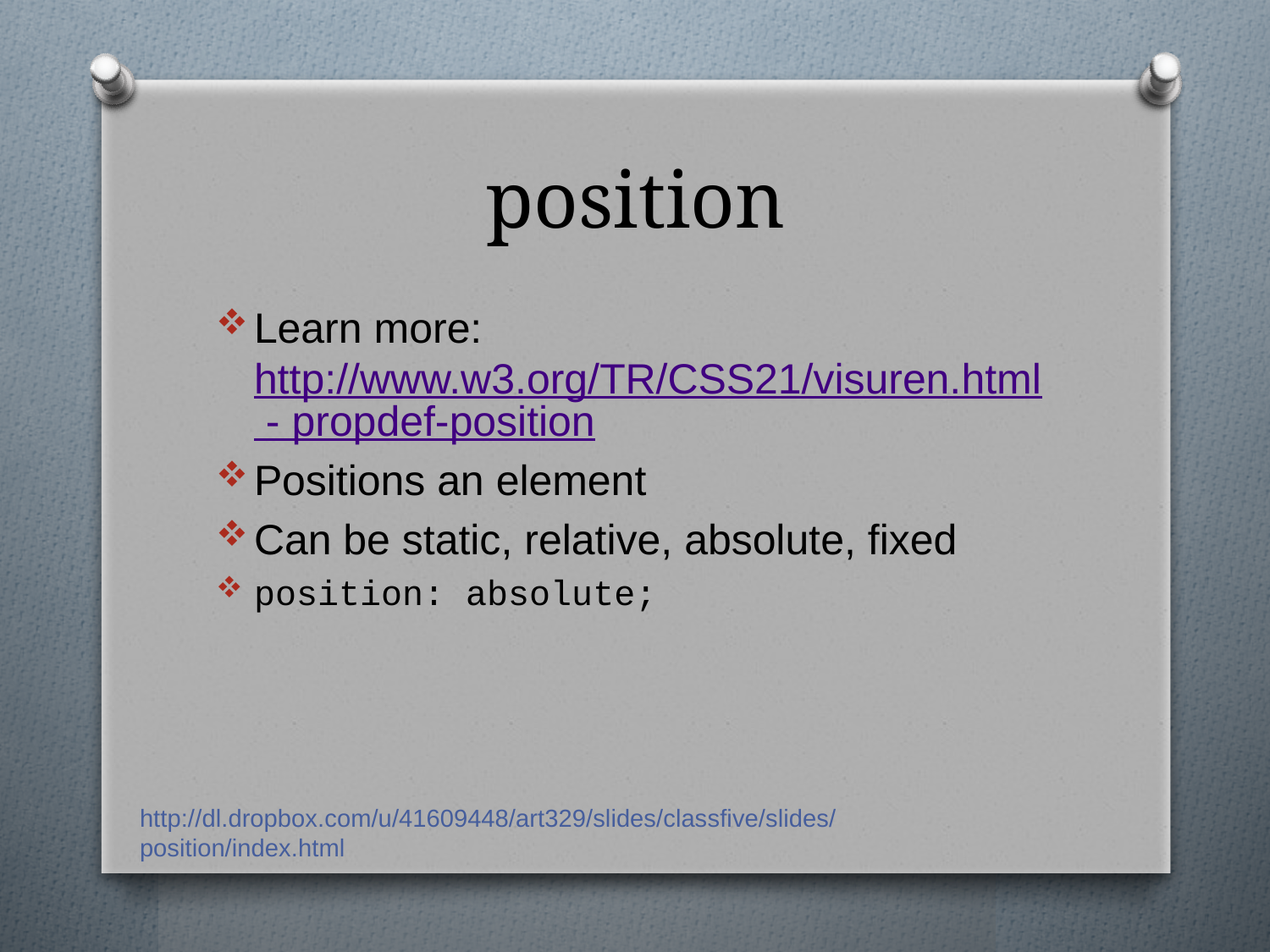

# position
Learn more: http://www.w3.org/TR/CSS21/visuren.html - propdef-position
Positions an element
Can be static, relative, absolute, fixed
position: absolute;

http://dl.dropbox.com/u/41609448/art329/slides/classfive/slides/position/index.html